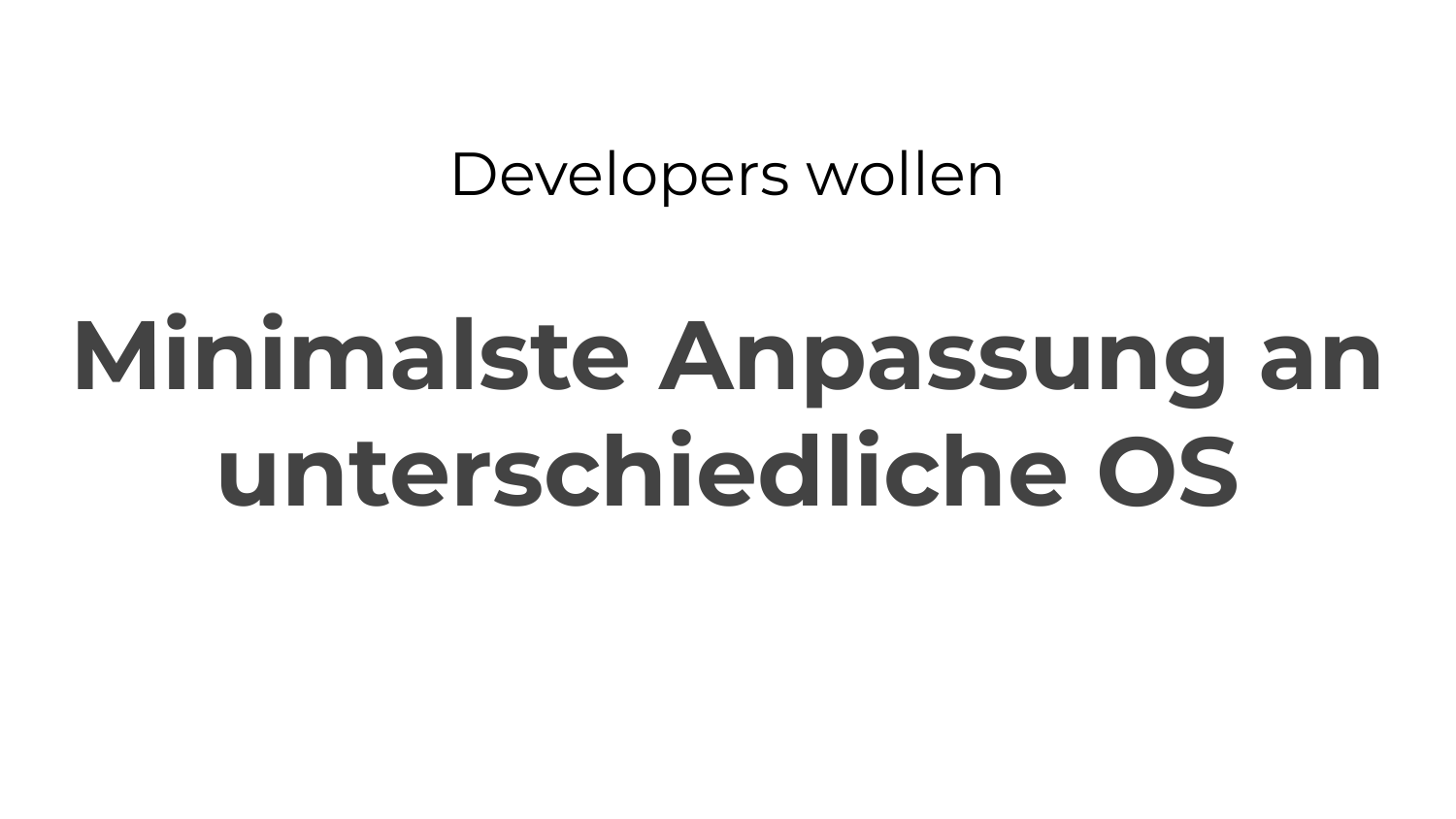

Developers wollen
Minimalste Anpassung an unterschiedliche OS